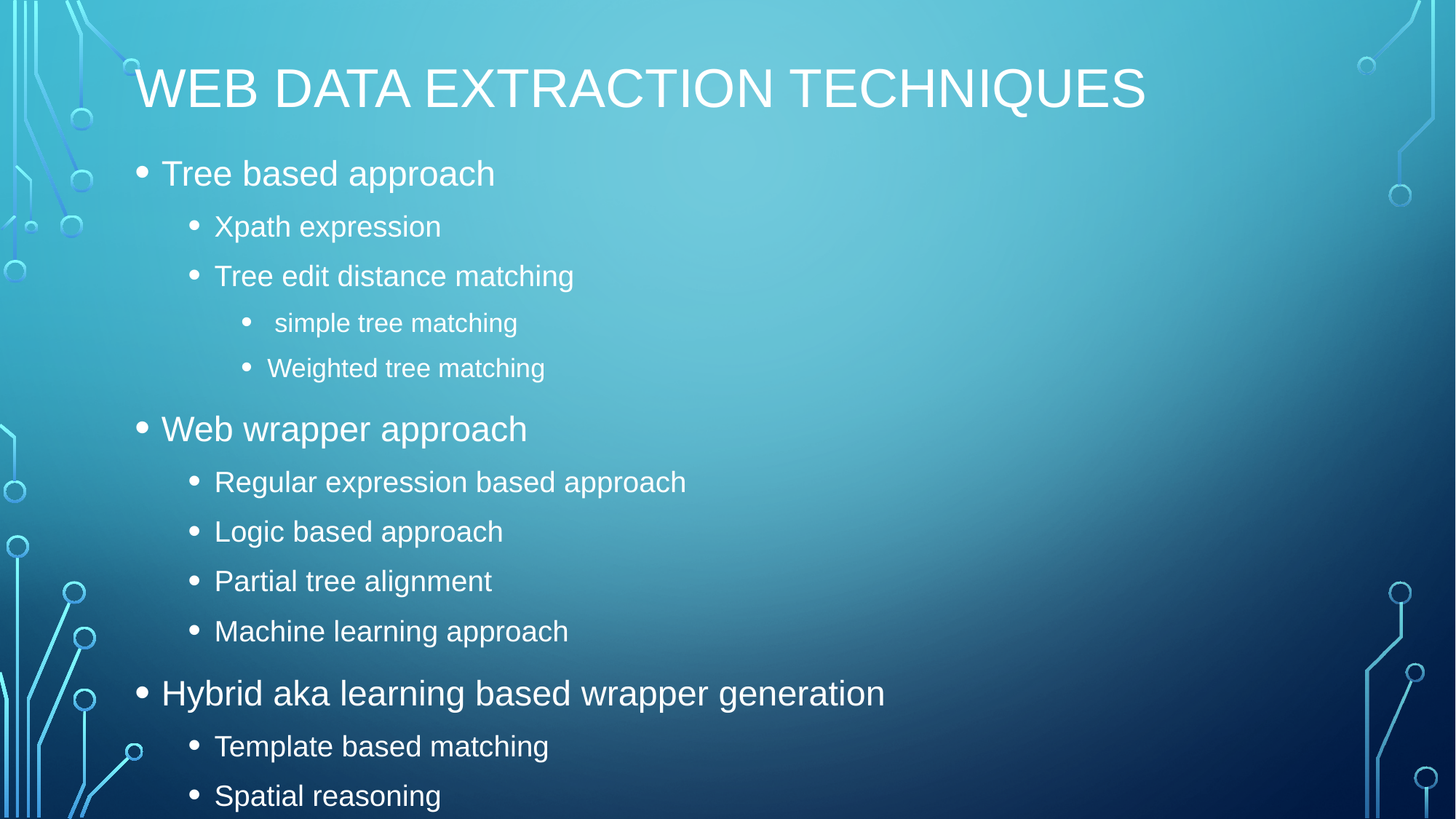

# Web data Extraction techniques
Tree based approach
Xpath expression
Tree edit distance matching
 simple tree matching
Weighted tree matching
Web wrapper approach
Regular expression based approach
Logic based approach
Partial tree alignment
Machine learning approach
Hybrid aka learning based wrapper generation
Template based matching
Spatial reasoning